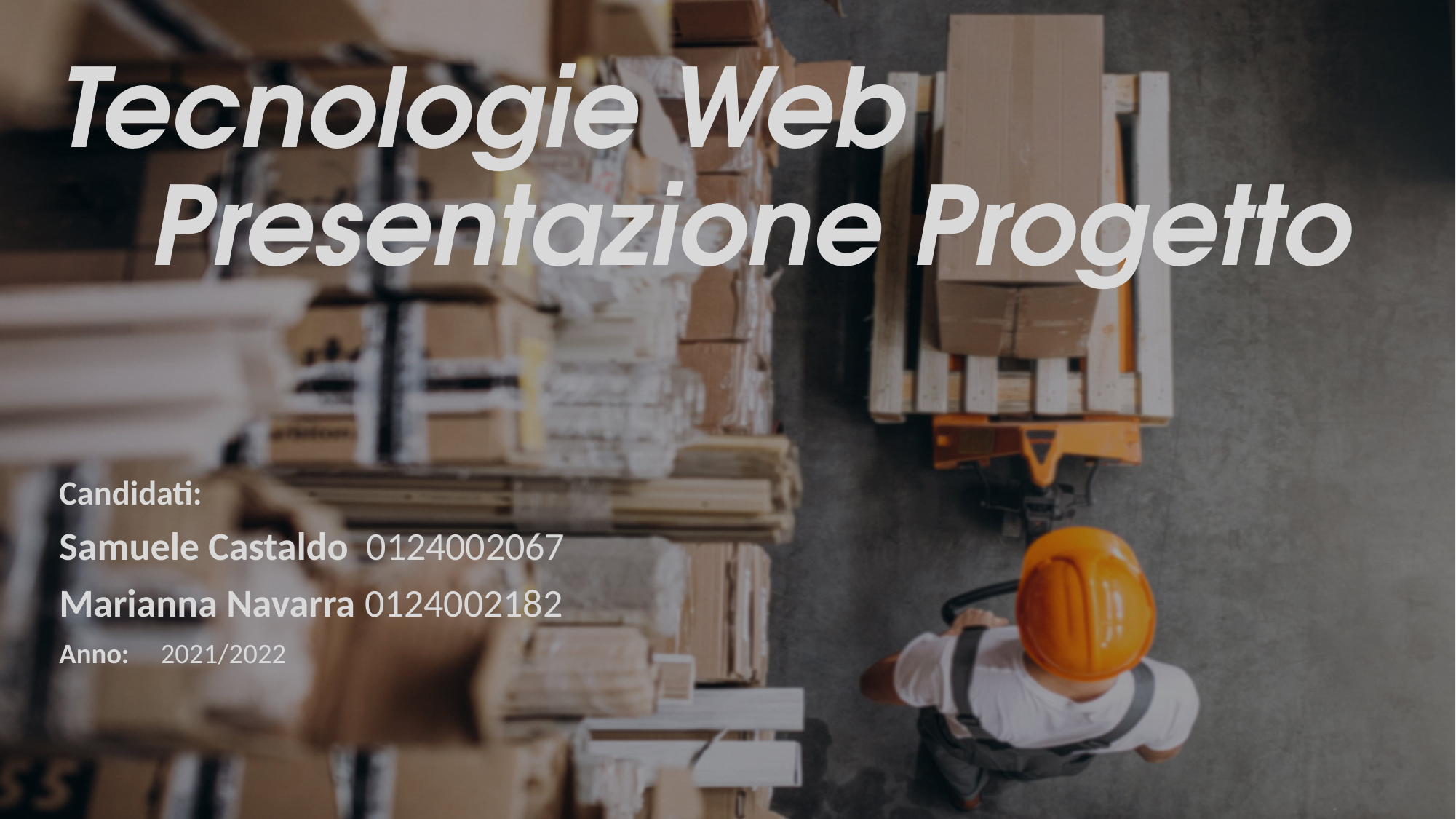

# Tecnologie Web Presentazione Progetto
Candidati:
Samuele Castaldo  0124002067
Marianna Navarra 0124002182
Anno:	2021/2022